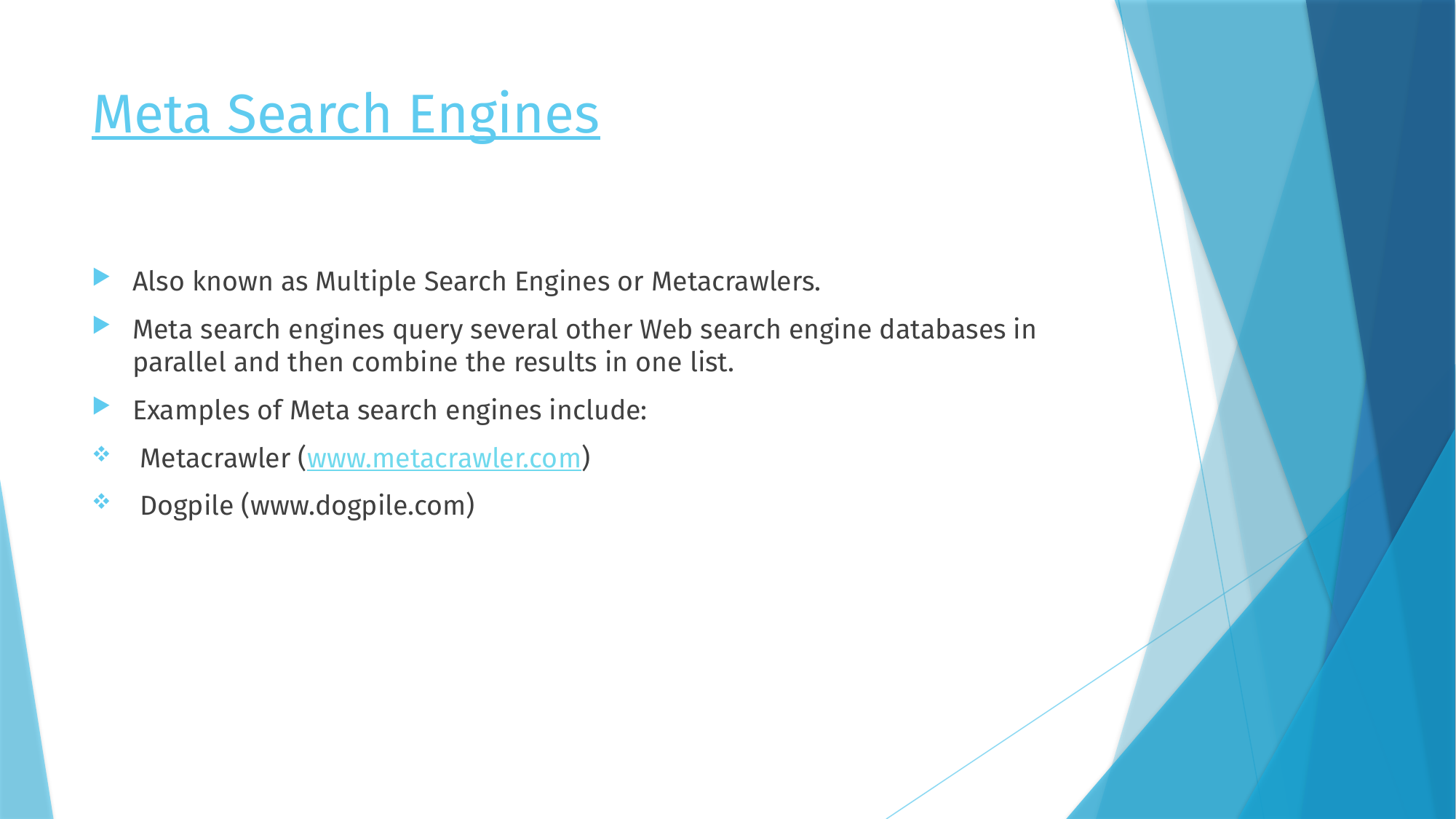

# Meta Search Engines
Also known as Multiple Search Engines or Metacrawlers.
Meta search engines query several other Web search engine databases in parallel and then combine the results in one list.
Examples of Meta search engines include:
 Metacrawler (www.metacrawler.com)
 Dogpile (www.dogpile.com)